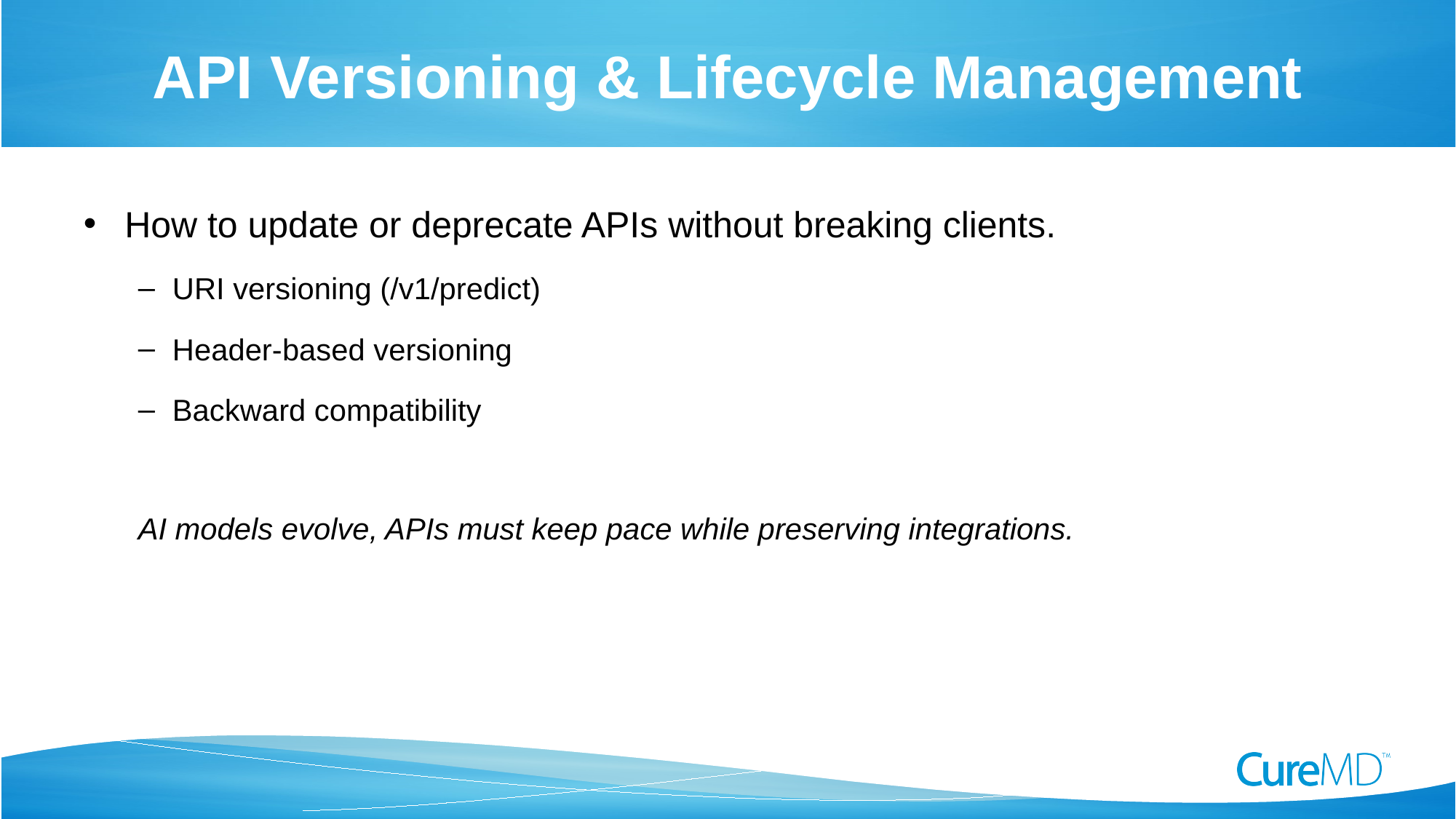

# API Versioning & Lifecycle Management
How to update or deprecate APIs without breaking clients.
URI versioning (/v1/predict)
Header-based versioning
Backward compatibility

AI models evolve, APIs must keep pace while preserving integrations.